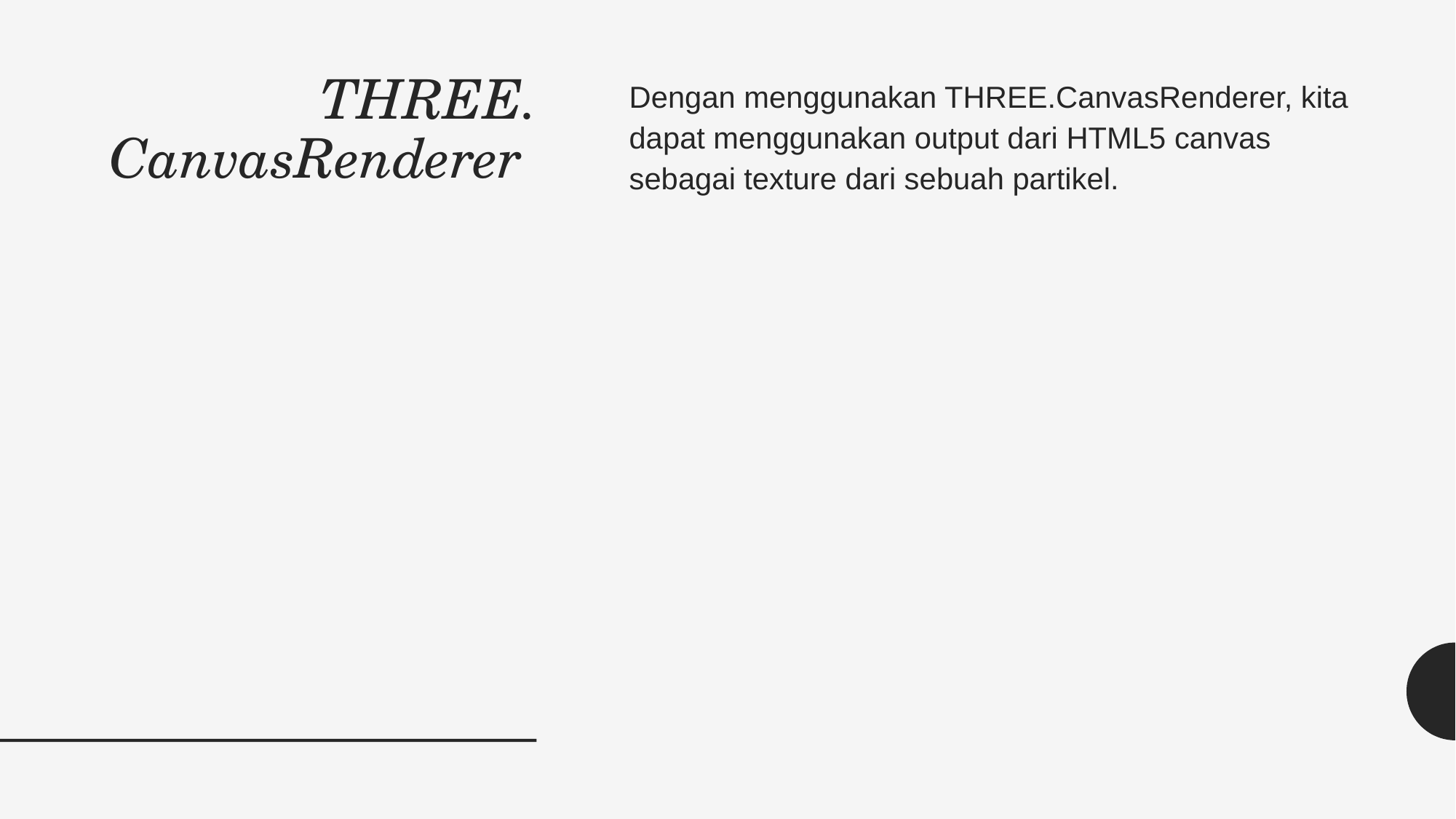

THREE. CanvasRenderer
Dengan menggunakan THREE.CanvasRenderer, kita dapat menggunakan output dari HTML5 canvas sebagai texture dari sebuah partikel.